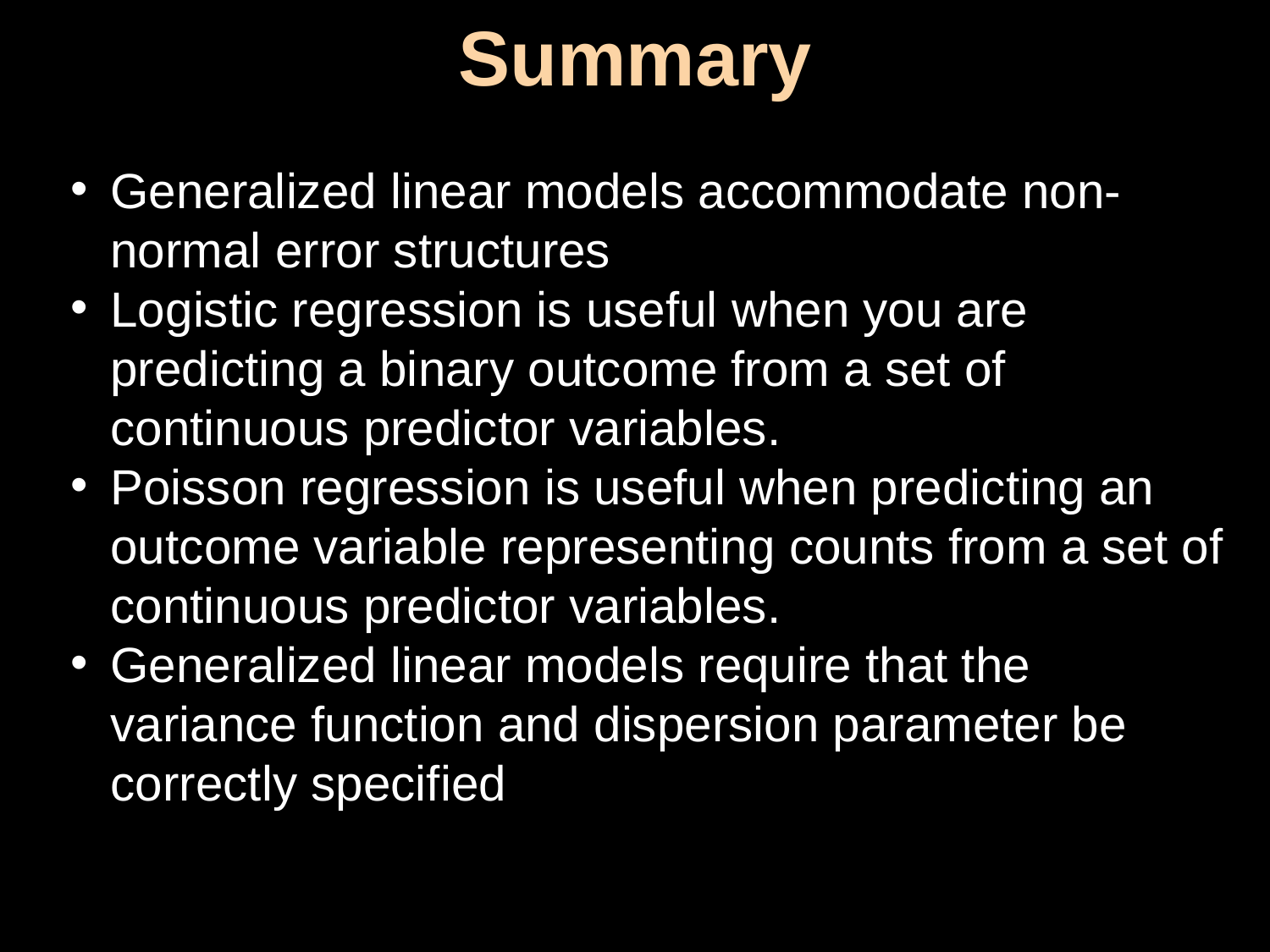

# Summary
Generalized linear models accommodate non-normal error structures
Logistic regression is useful when you are predicting a binary outcome from a set of continuous predictor variables.
Poisson regression is useful when predicting an outcome variable representing counts from a set of continuous predictor variables.
Generalized linear models require that the variance function and dispersion parameter be correctly specified